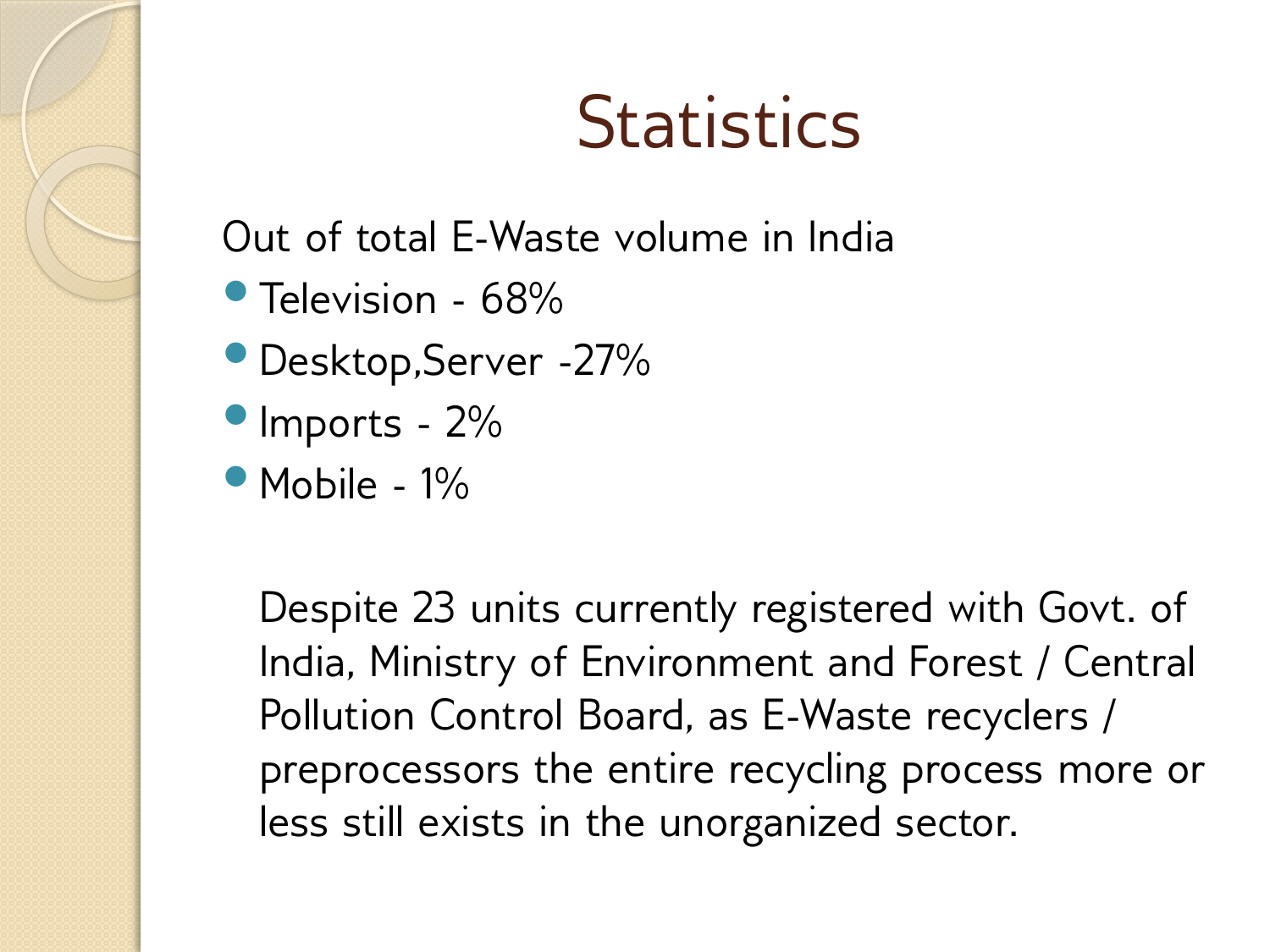

# Statistics
Out of total E-Waste volume in India
Television - 68%
Desktop,Server -27%
Imports - 2%
Mobile - 1%

	Despite 23 units currently registered with Govt. of India, Ministry of Environment and Forest / Central Pollution Control Board, as E-Waste recyclers / preprocessors the entire recycling process more or less still exists in the unorganized sector.